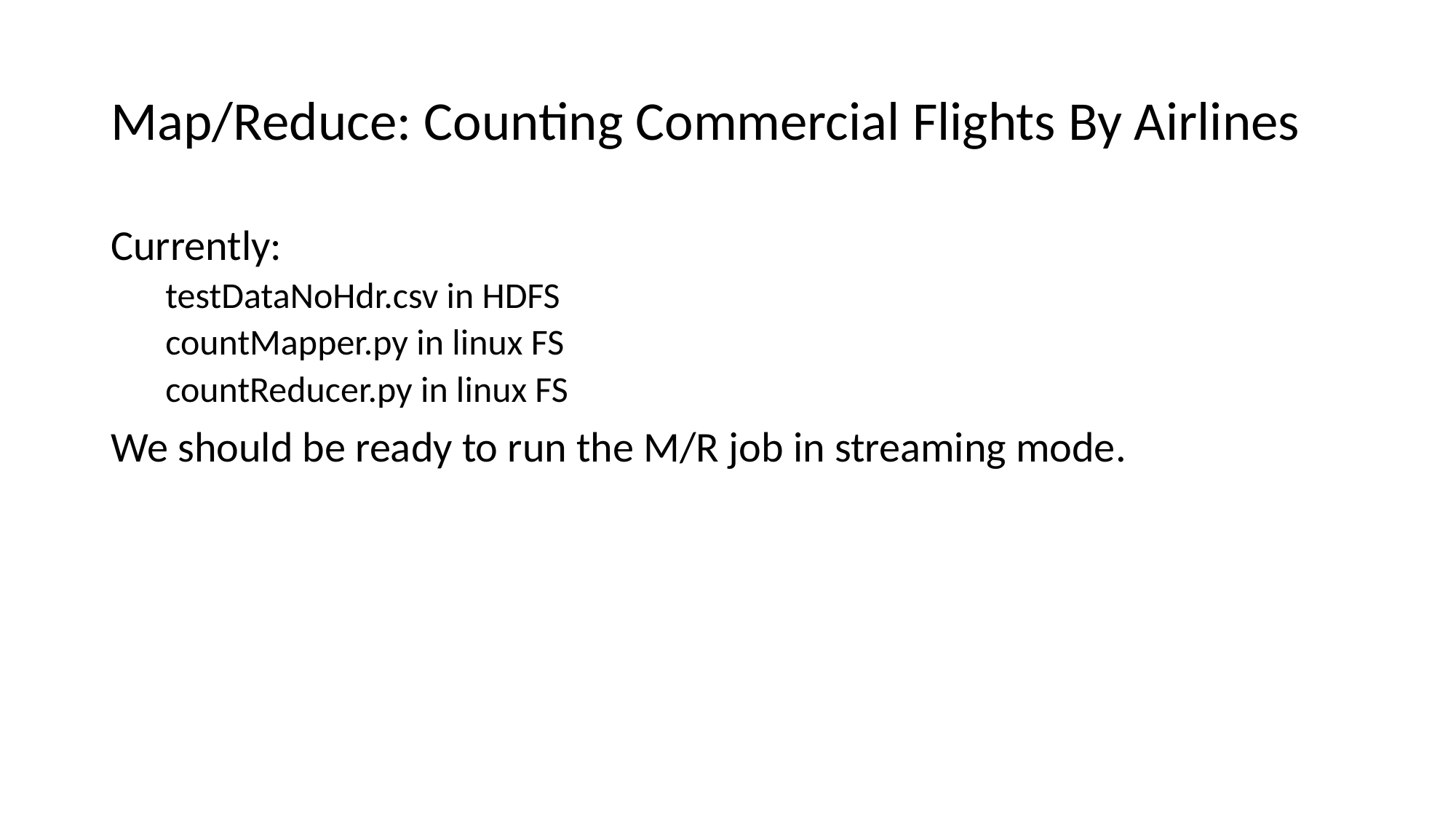

# Map/Reduce: Counting Commercial Flights By Airlines
Currently:
testDataNoHdr.csv in HDFS
countMapper.py in linux FS
countReducer.py in linux FS
We should be ready to run the M/R job in streaming mode.